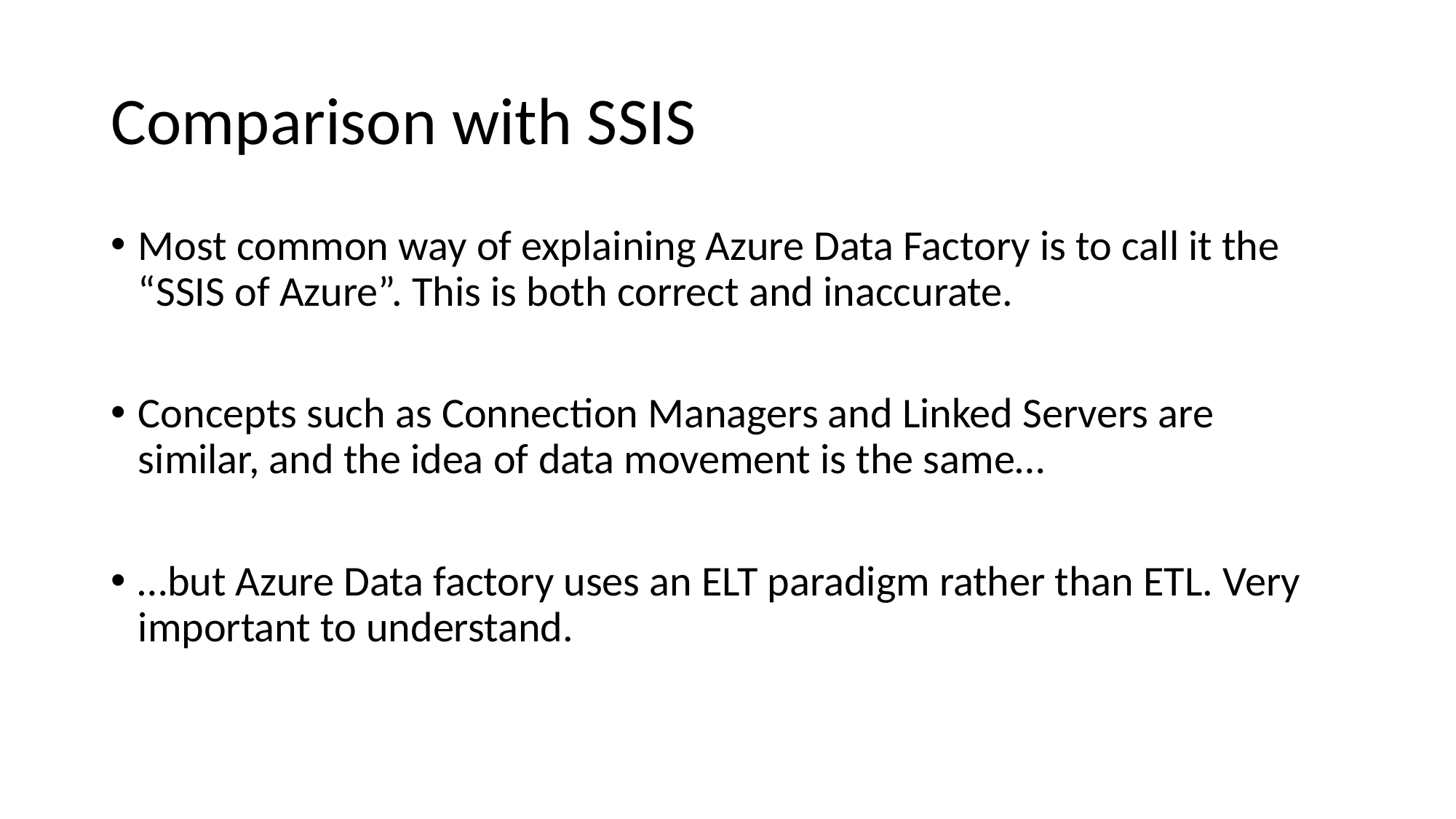

# Comparison with SSIS
Most common way of explaining Azure Data Factory is to call it the “SSIS of Azure”. This is both correct and inaccurate.

Concepts such as Connection Managers and Linked Servers are similar, and the idea of data movement is the same…

…but Azure Data factory uses an ELT paradigm rather than ETL. Very important to understand.